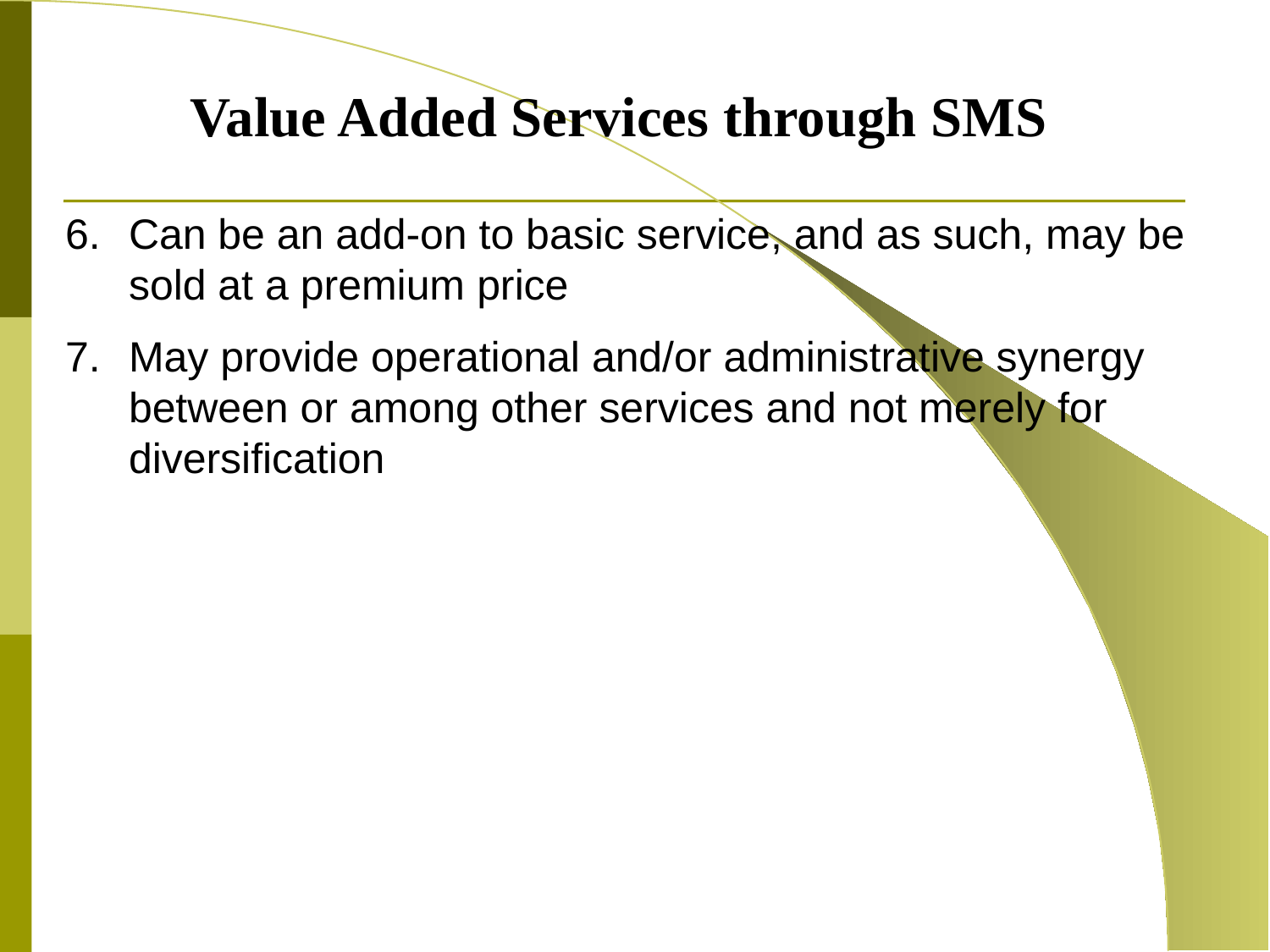

Value Added Services through SMS
Can be an add-on to basic service, and as such, may be sold at a premium price
May provide operational and/or administrative synergy between or among other services and not merely for diversification